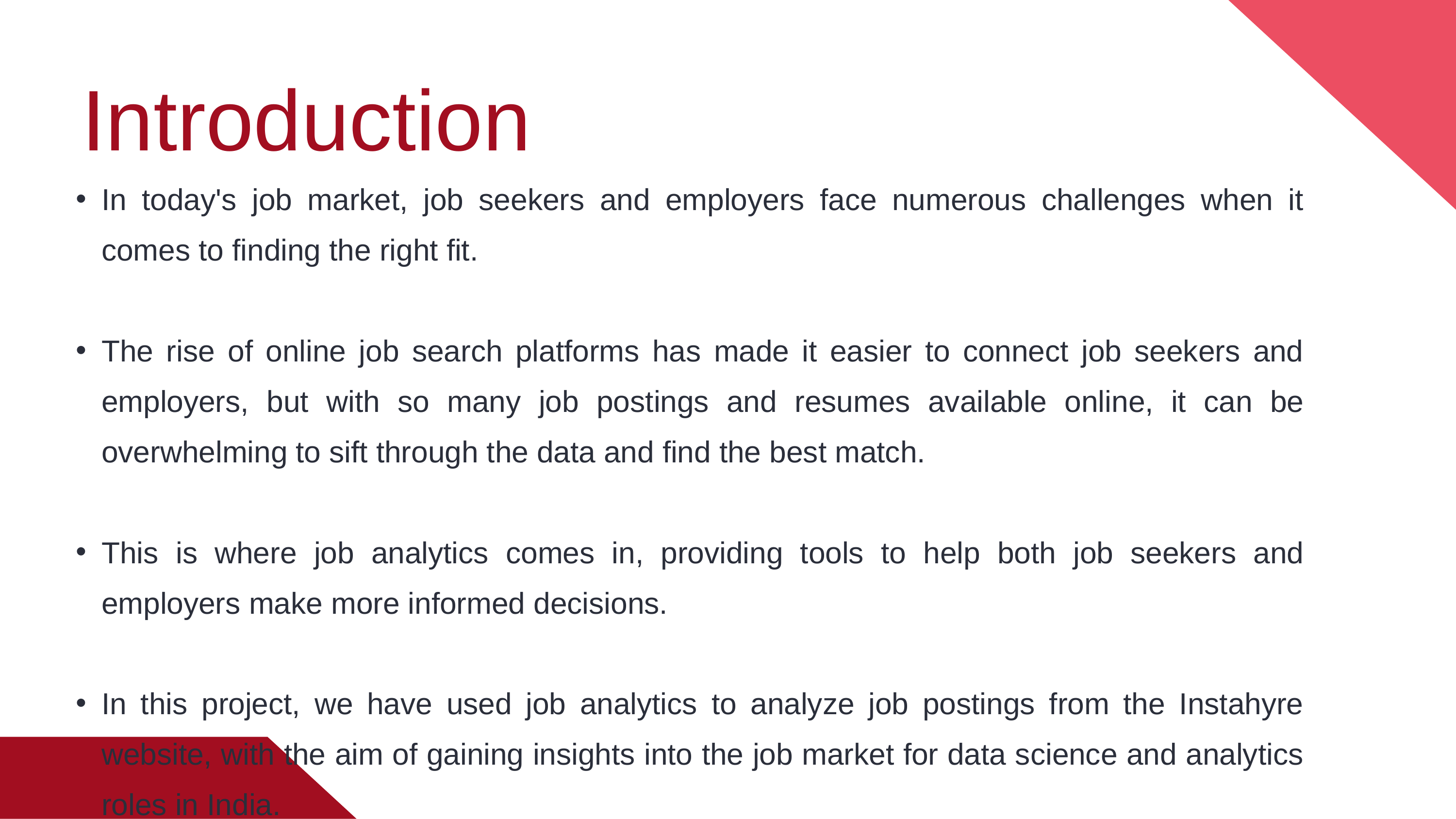

Introduction
In today's job market, job seekers and employers face numerous challenges when it comes to finding the right fit.

The rise of online job search platforms has made it easier to connect job seekers and employers, but with so many job postings and resumes available online, it can be overwhelming to sift through the data and find the best match.

This is where job analytics comes in, providing tools to help both job seekers and employers make more informed decisions.

In this project, we have used job analytics to analyze job postings from the Instahyre website, with the aim of gaining insights into the job market for data science and analytics roles in India.